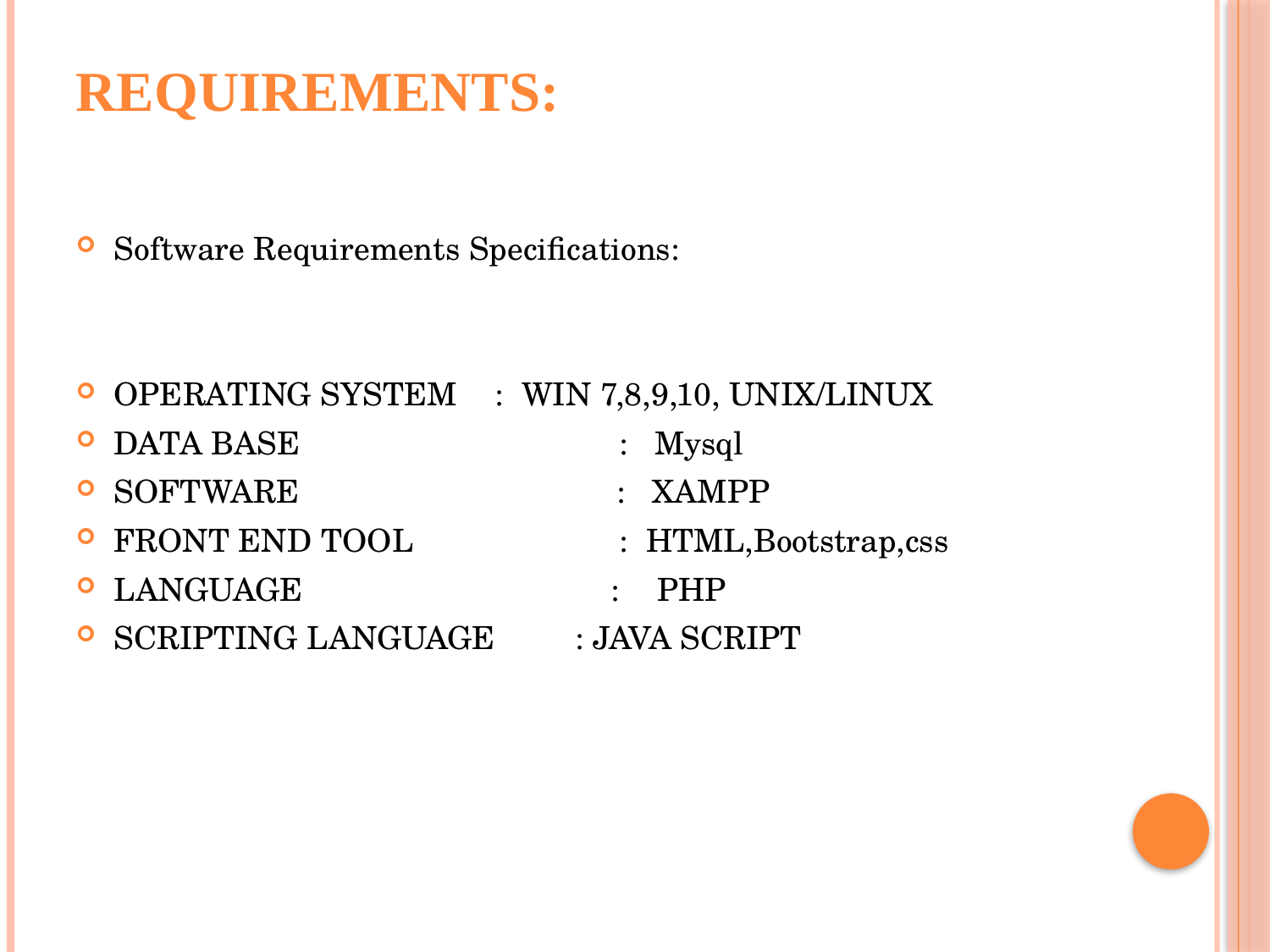

# REQUIREMENTS:
Software Requirements Specifications:

OPERATING SYSTEM	:  WIN 7,8,9,10, UNIX/LINUX
DATA BASE		              :   Mysql
SOFTWARE	                            :   XAMPP
FRONT END TOOL	              :  HTML,Bootstrap,css
LANGUAGE		             :	    PHP
SCRIPTING LANGUAGE         : JAVA SCRIPT